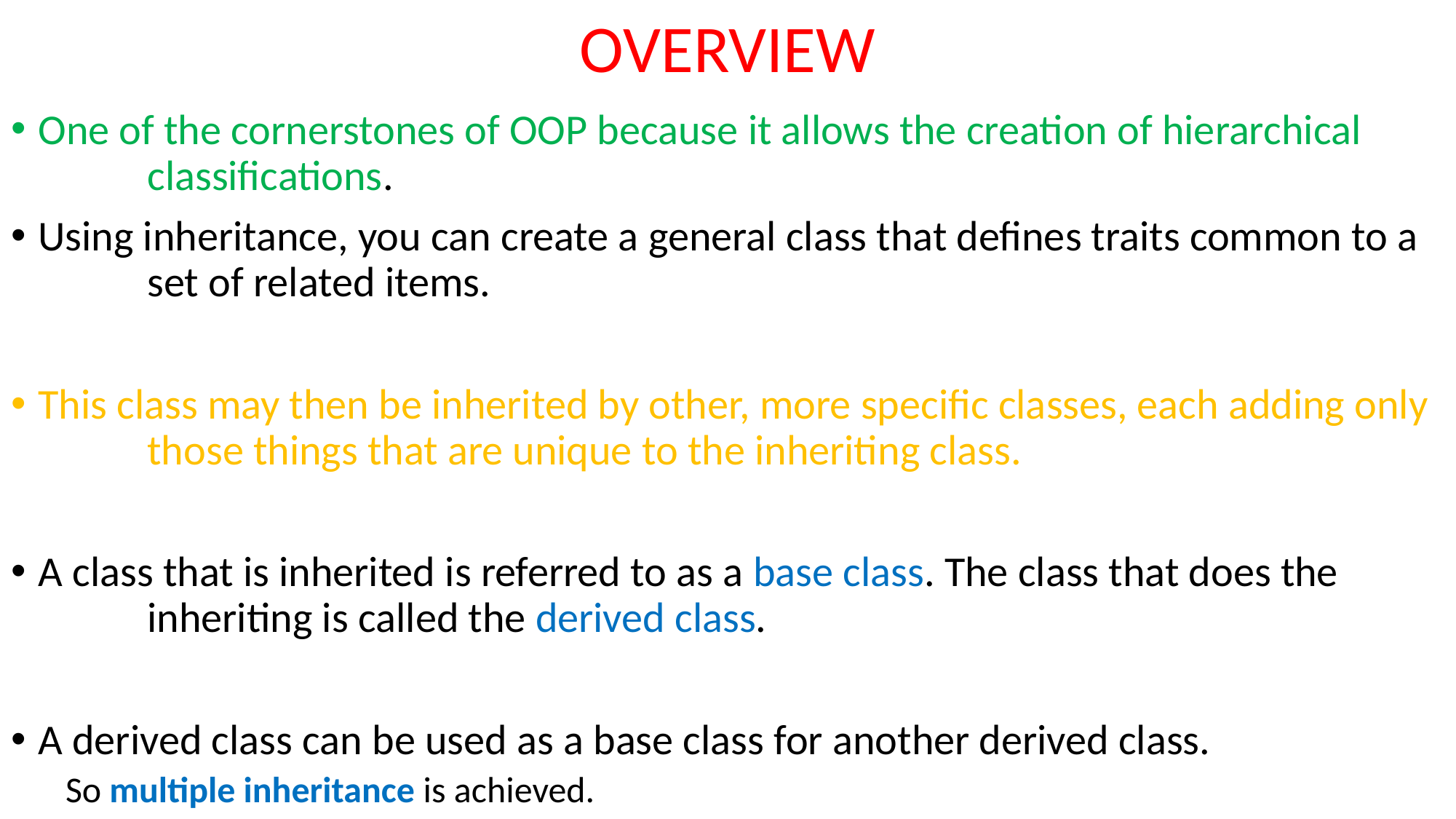

# OVERVIEW
One of the cornerstones of OOP because it allows the creation of hierarchical 	classifications.
Using inheritance, you can create a general class that defines traits common to a 	set of related items.

This class may then be inherited by other, more specific classes, each adding only 	those things that are unique to the inheriting class.

A class that is inherited is referred to as a base class. The class that does the 	inheriting is called the derived class.

A derived class can be used as a base class for another derived class.
So multiple inheritance is achieved.